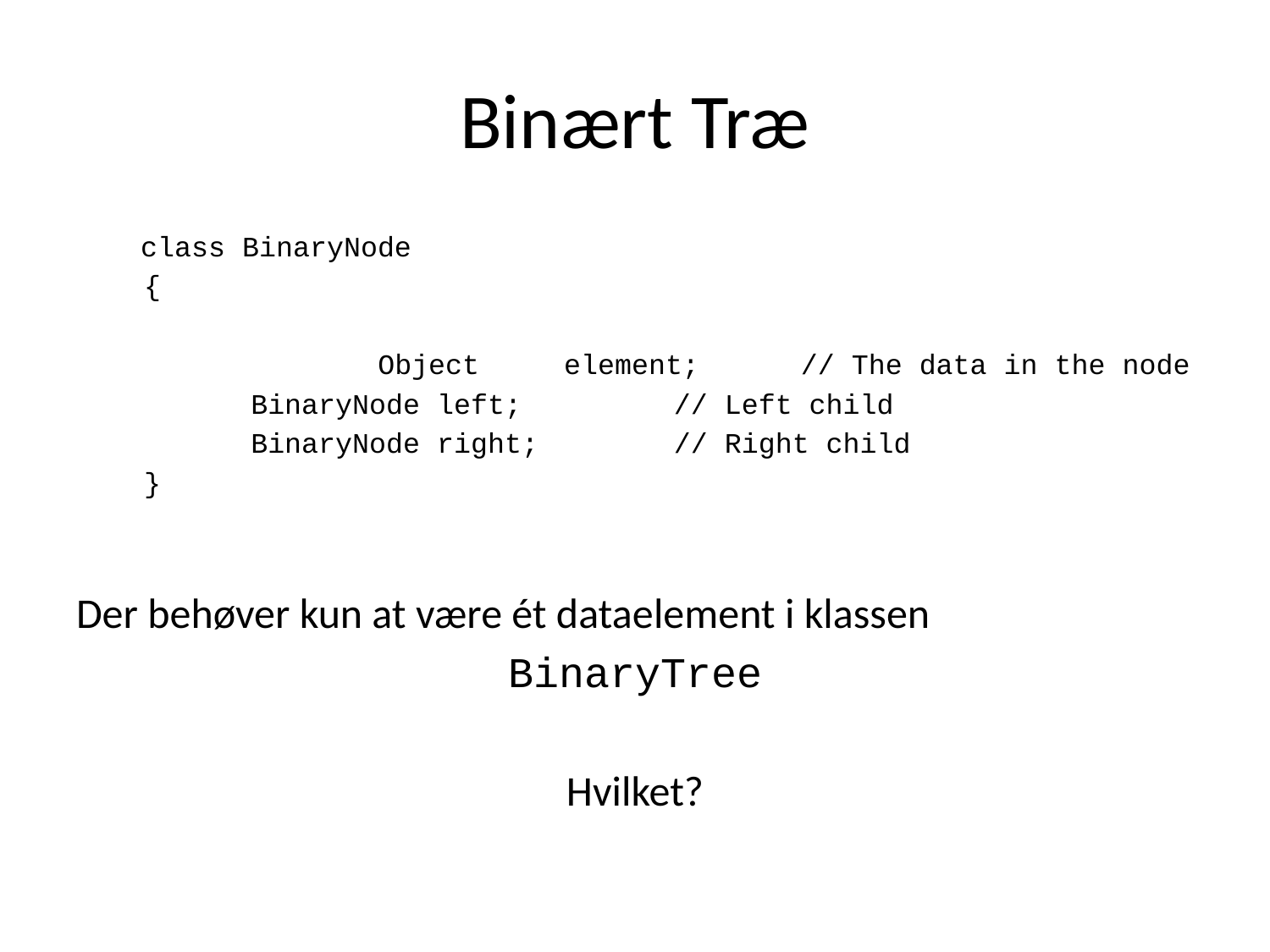

# Binært Træ
	 class BinaryNode
    {

			Object     element;      // The data in the node
          	BinaryNode left;         // Left child
          	BinaryNode right;        // Right child
    }

Der behøver kun at være ét dataelement i klassen
BinaryTree

Hvilket?